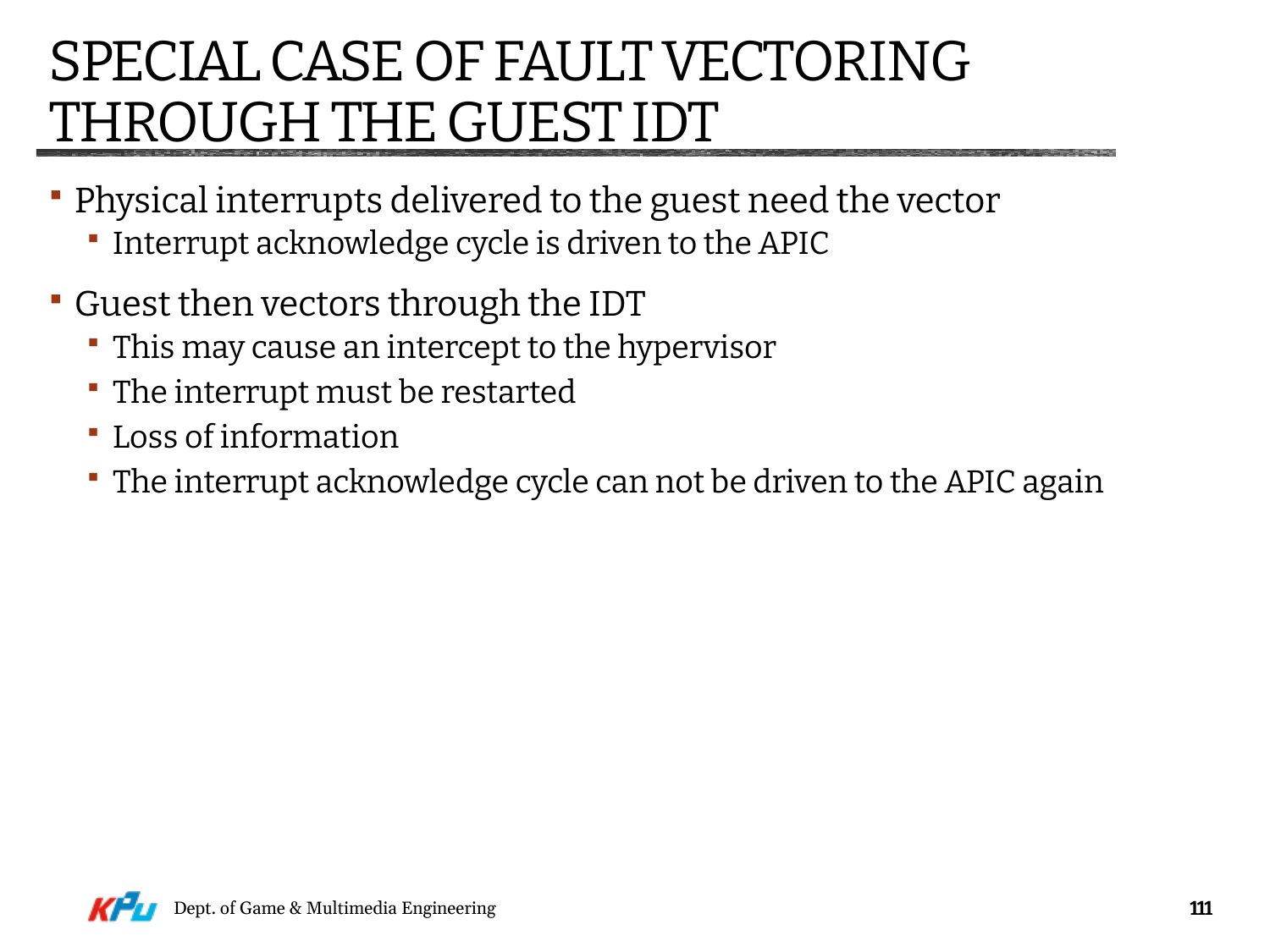

# Special Case Of Fault Vectoring Through The Guest IDT
Physical interrupts delivered to the guest need the vector
Interrupt acknowledge cycle is driven to the APIC
Guest then vectors through the IDT
This may cause an intercept to the hypervisor
The interrupt must be restarted
Loss of information
The interrupt acknowledge cycle can not be driven to the APIC again

Dept. of Game & Multimedia Engineering
111